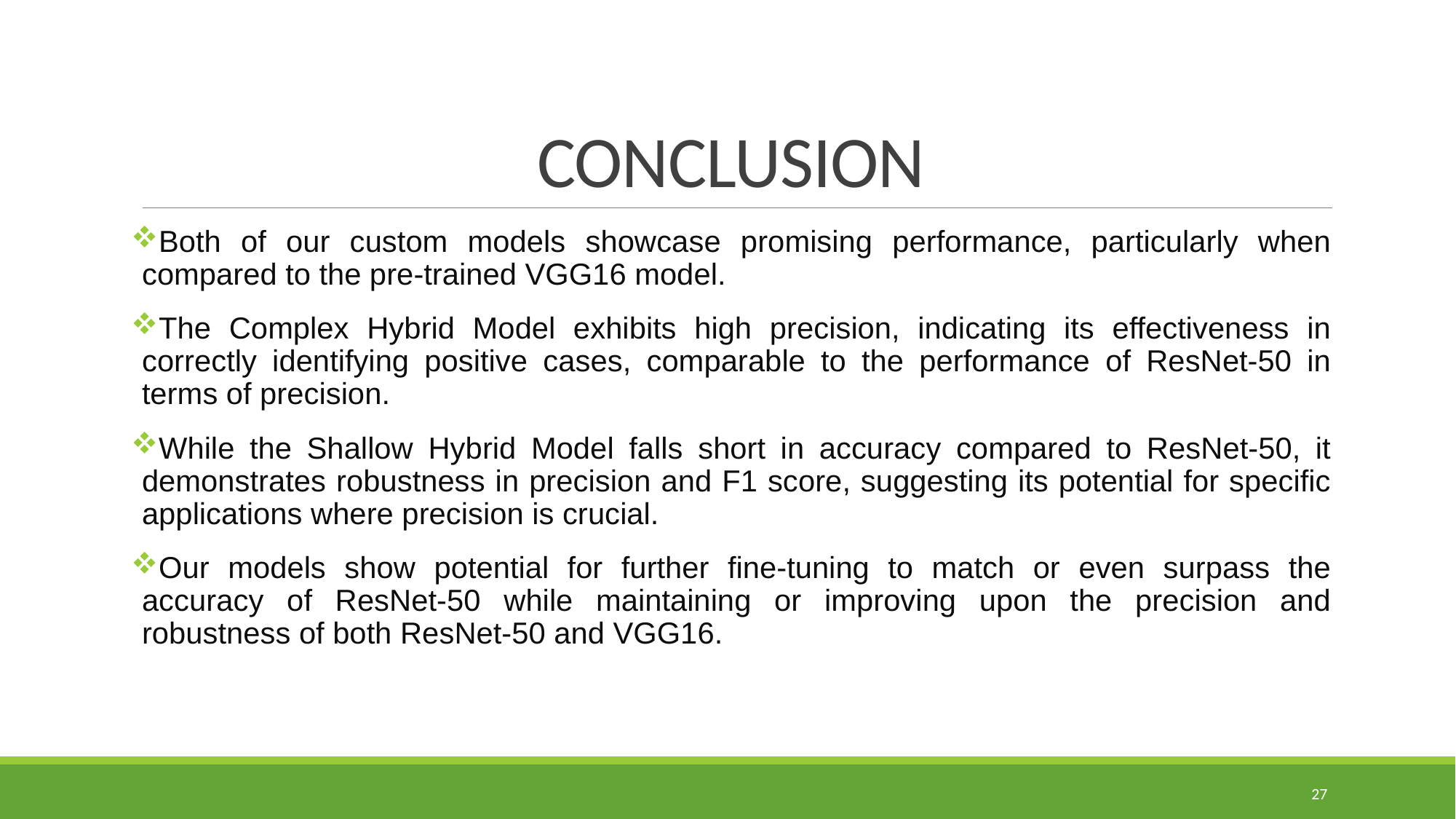

# CONCLUSION
Both of our custom models showcase promising performance, particularly when compared to the pre-trained VGG16 model.
The Complex Hybrid Model exhibits high precision, indicating its effectiveness in correctly identifying positive cases, comparable to the performance of ResNet-50 in terms of precision.
While the Shallow Hybrid Model falls short in accuracy compared to ResNet-50, it demonstrates robustness in precision and F1 score, suggesting its potential for specific applications where precision is crucial.
Our models show potential for further fine-tuning to match or even surpass the accuracy of ResNet-50 while maintaining or improving upon the precision and robustness of both ResNet-50 and VGG16.

27